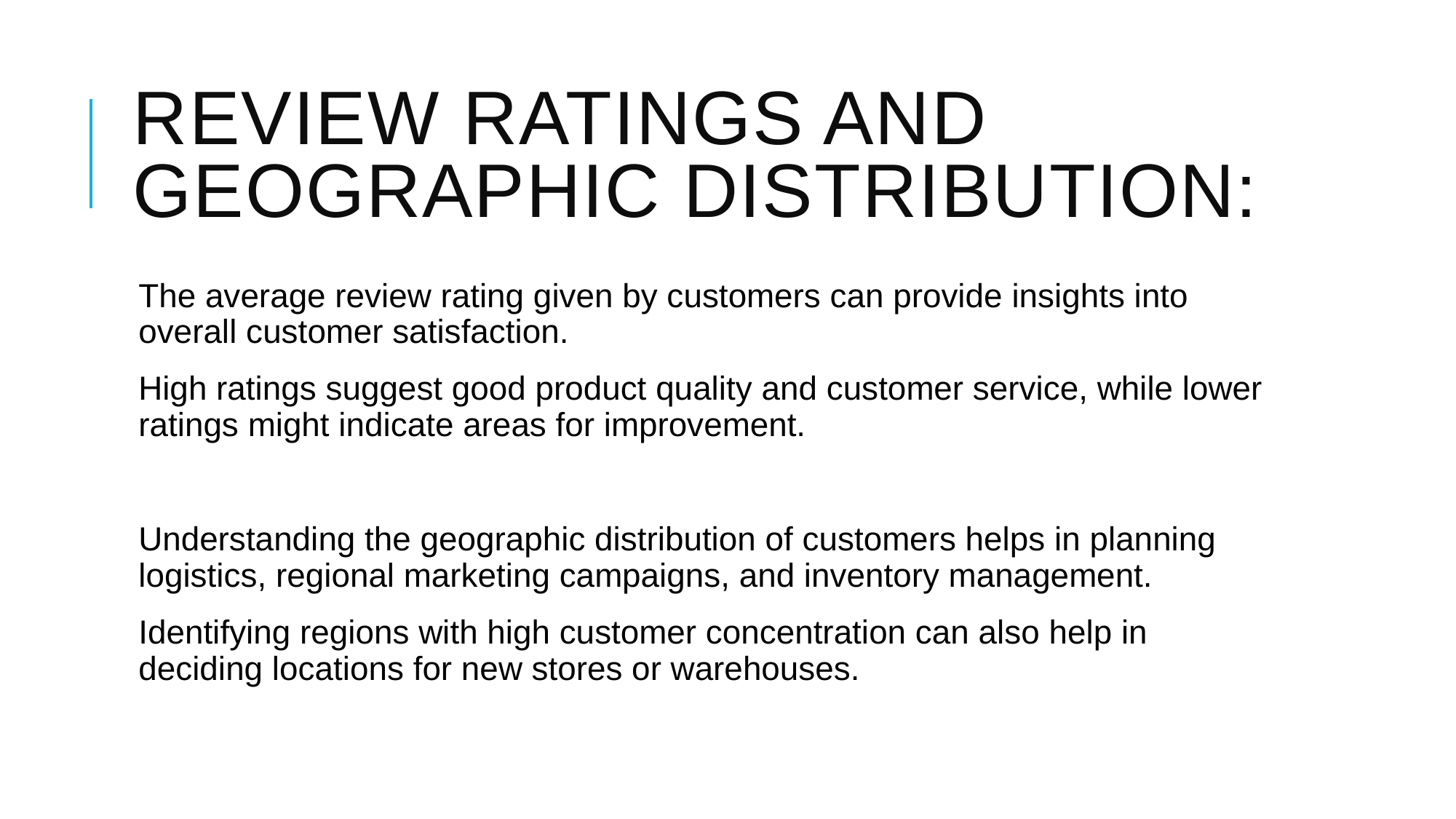

# Review Ratings and Geographic Distribution:
The average review rating given by customers can provide insights into overall customer satisfaction.
High ratings suggest good product quality and customer service, while lower ratings might indicate areas for improvement.

Understanding the geographic distribution of customers helps in planning logistics, regional marketing campaigns, and inventory management.
Identifying regions with high customer concentration can also help in deciding locations for new stores or warehouses.